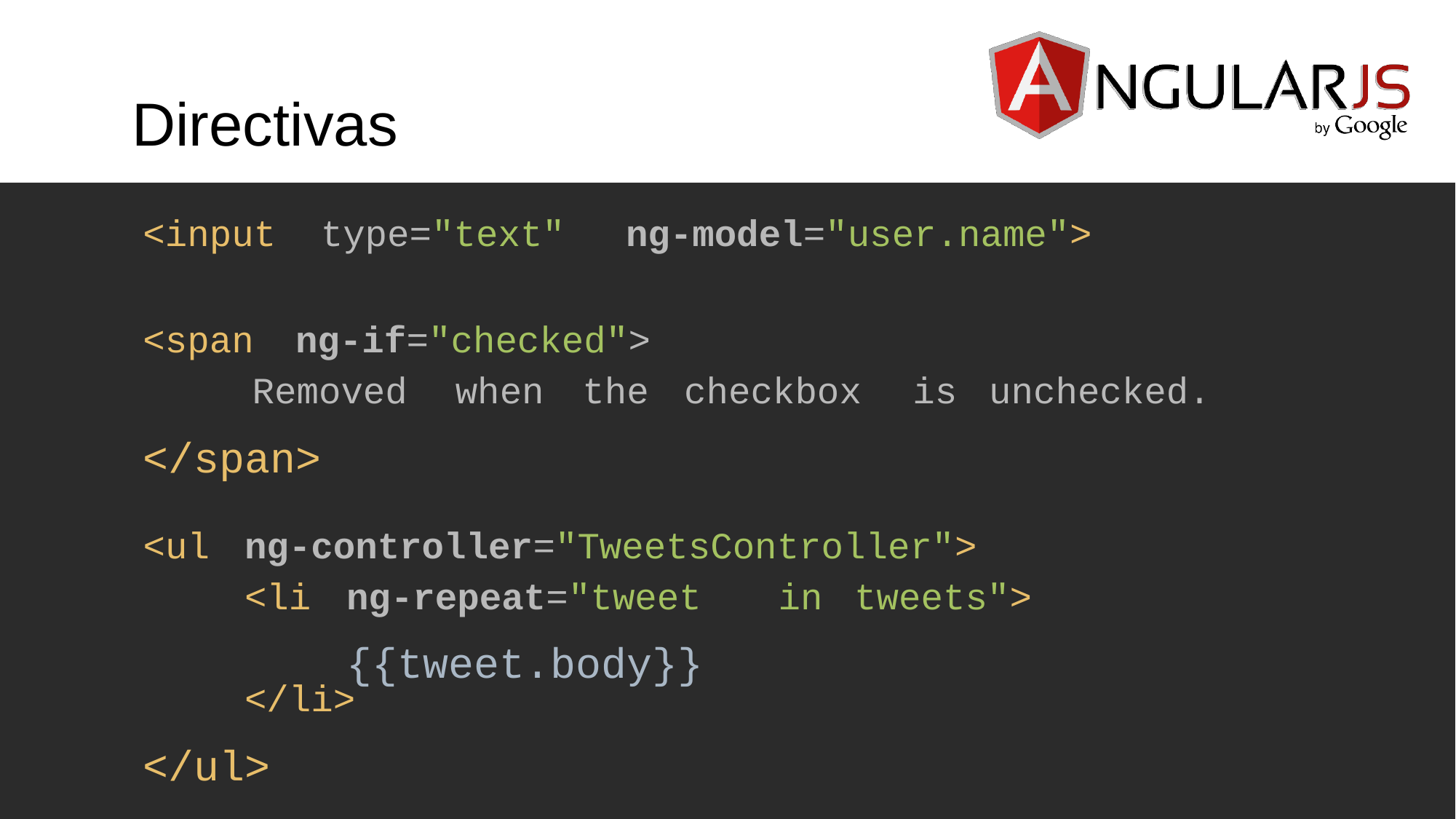

Directivas

<input
type="text"
ng-model="user.name">
<span
ng-if="checked">
Removed
</span>
when
the
checkbox
is
unchecked.
<ul
ng-controller="TweetsController">
<li
ng-repeat="tweet
{{tweet.body}}
in
tweets">
</li>
</ul>